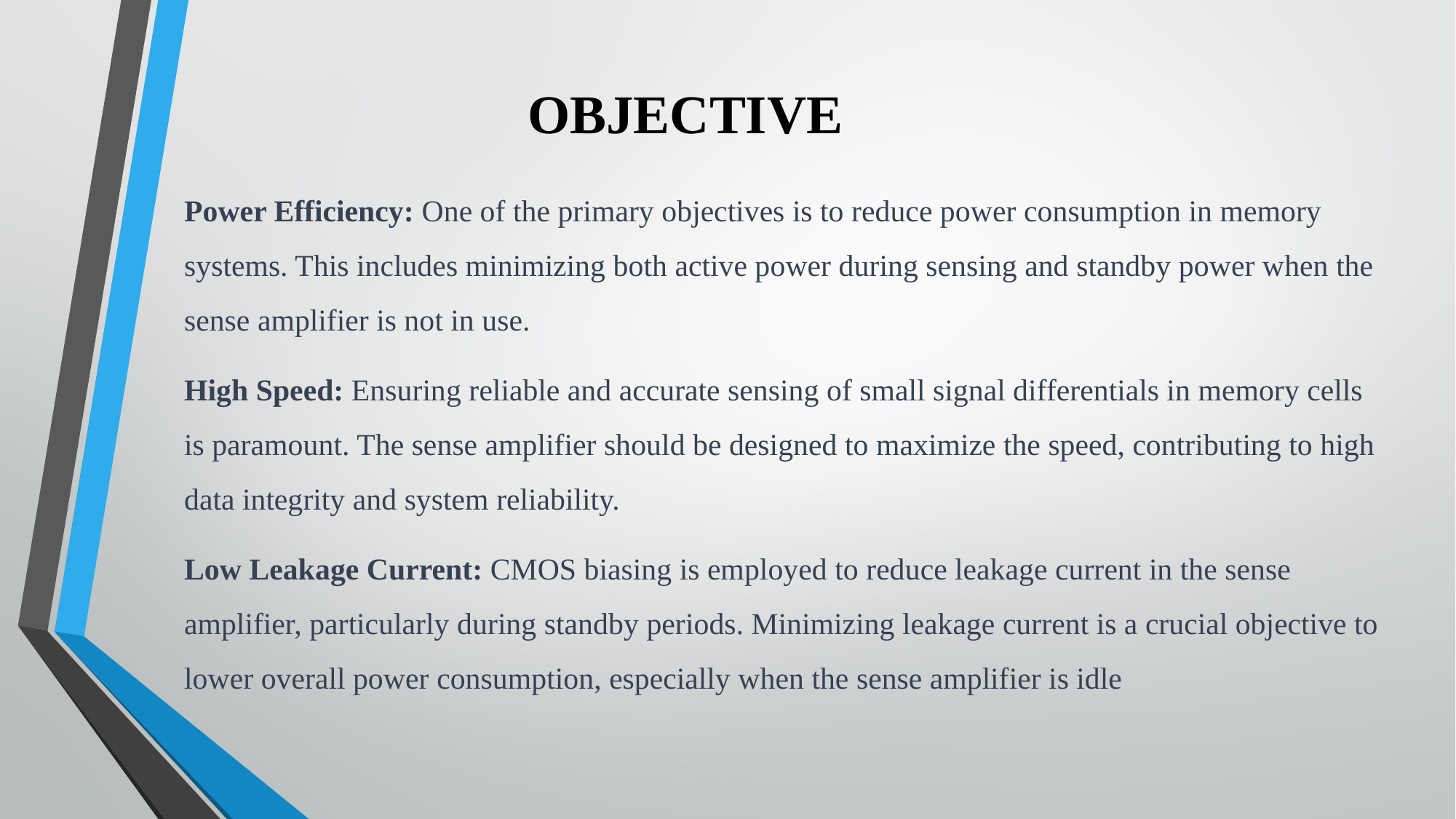

OBJECTIVE
Power Efficiency: One of the primary objectives is to reduce power consumption in memory systems. This includes minimizing both active power during sensing and standby power when the sense amplifier is not in use.
High Speed: Ensuring reliable and accurate sensing of small signal differentials in memory cells is paramount. The sense amplifier should be designed to maximize the speed, contributing to high data integrity and system reliability.
Low Leakage Current: CMOS biasing is employed to reduce leakage current in the sense amplifier, particularly during standby periods. Minimizing leakage current is a crucial objective to lower overall power consumption, especially when the sense amplifier is idle